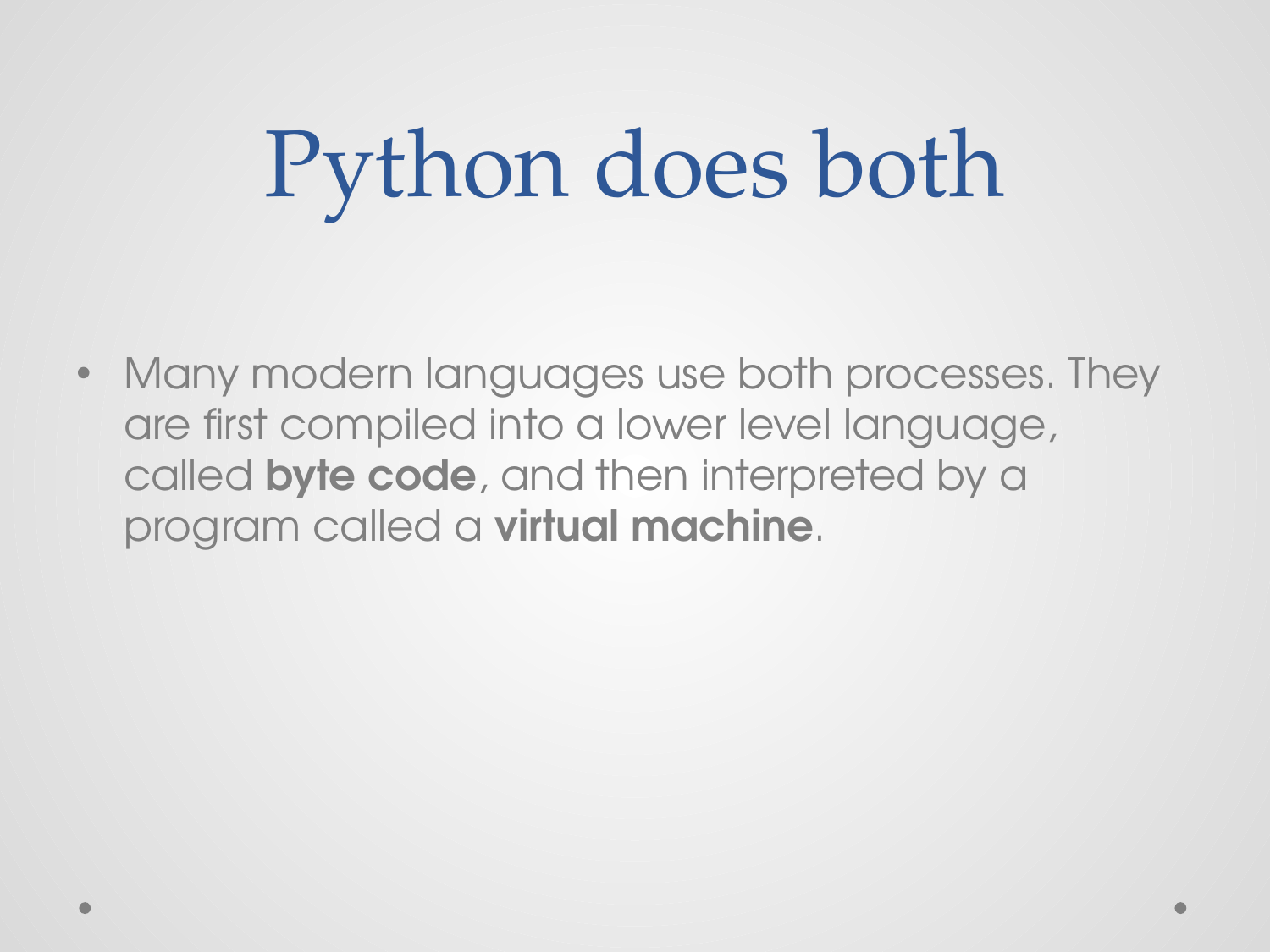

# Python does both

Many modern languages use both processes. They are first compiled into a lower level language, called byte code, and then interpreted by a program called a virtual machine.